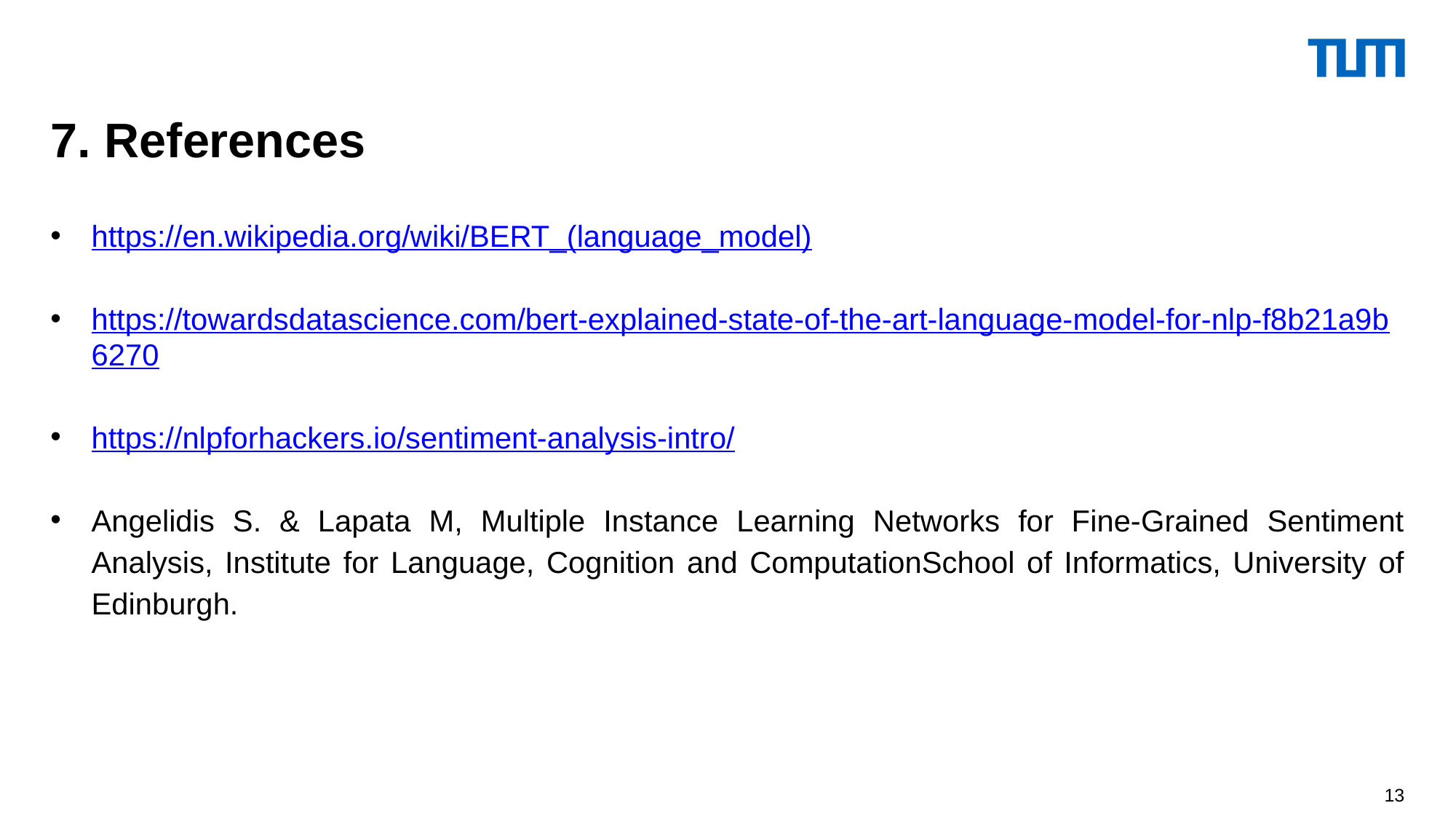

7. References
https://en.wikipedia.org/wiki/BERT_(language_model)

https://towardsdatascience.com/bert-explained-state-of-the-art-language-model-for-nlp-f8b21a9b6270

https://nlpforhackers.io/sentiment-analysis-intro/

Angelidis S. & Lapata M, Multiple Instance Learning Networks for Fine-Grained Sentiment Analysis, Institute for Language, Cognition and ComputationSchool of Informatics, University of Edinburgh.
13